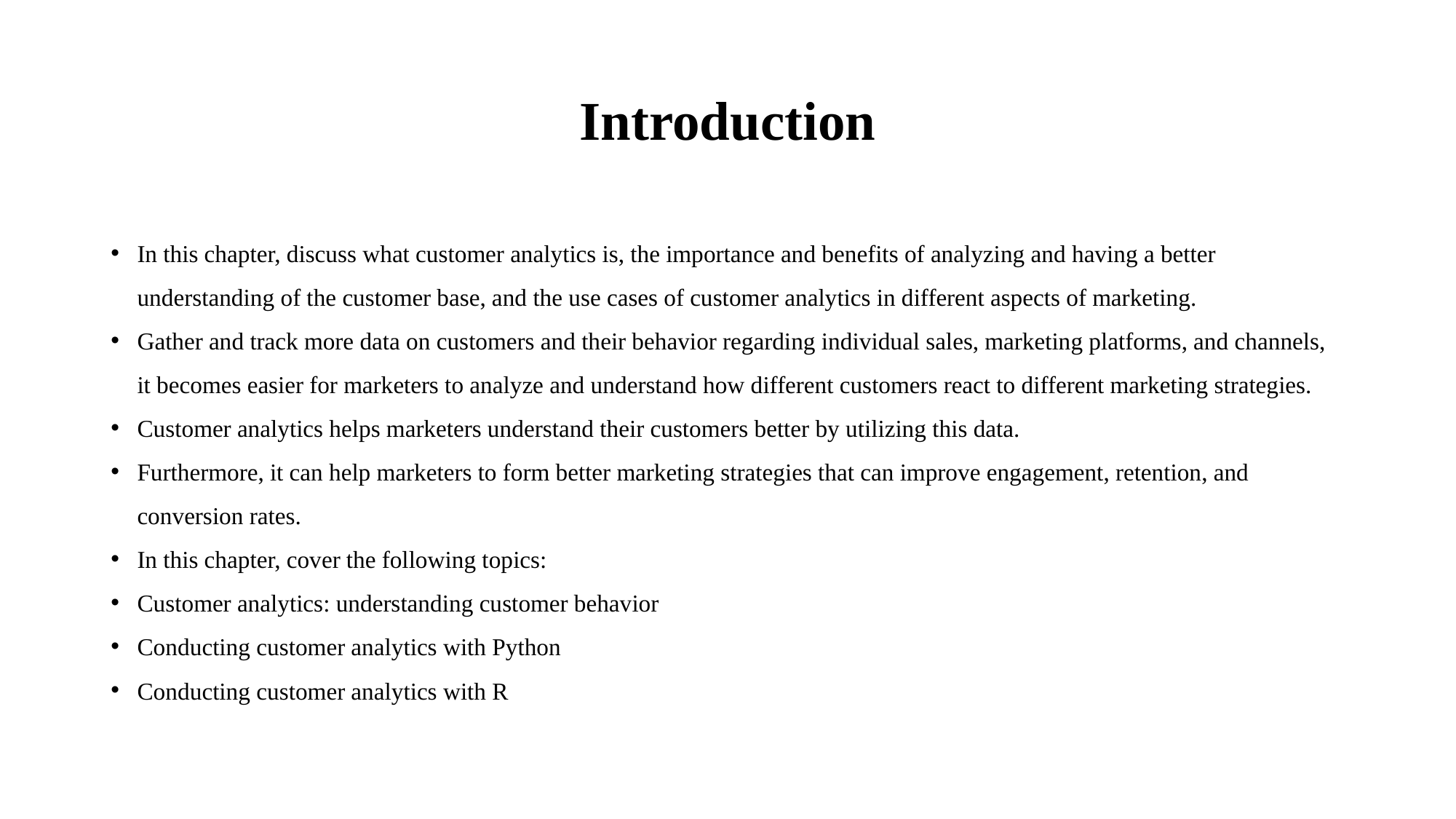

# Introduction
In this chapter, discuss what customer analytics is, the importance and benefits of analyzing and having a better understanding of the customer base, and the use cases of customer analytics in different aspects of marketing.
Gather and track more data on customers and their behavior regarding individual sales, marketing platforms, and channels, it becomes easier for marketers to analyze and understand how different customers react to different marketing strategies.
Customer analytics helps marketers understand their customers better by utilizing this data.
Furthermore, it can help marketers to form better marketing strategies that can improve engagement, retention, and conversion rates.
In this chapter, cover the following topics:
Customer analytics: understanding customer behavior
Conducting customer analytics with Python
Conducting customer analytics with R